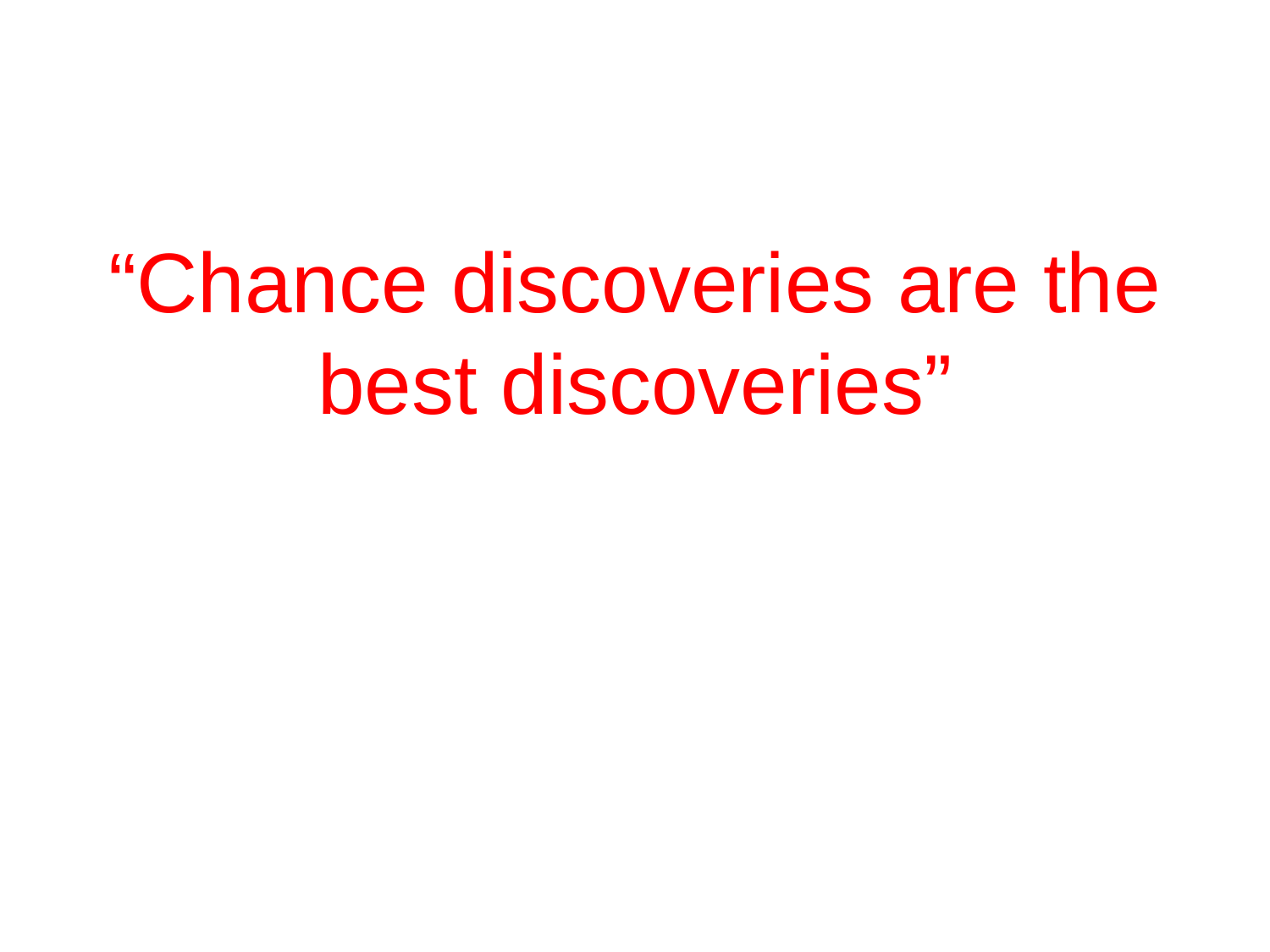

#
“Chance discoveries are the best discoveries”